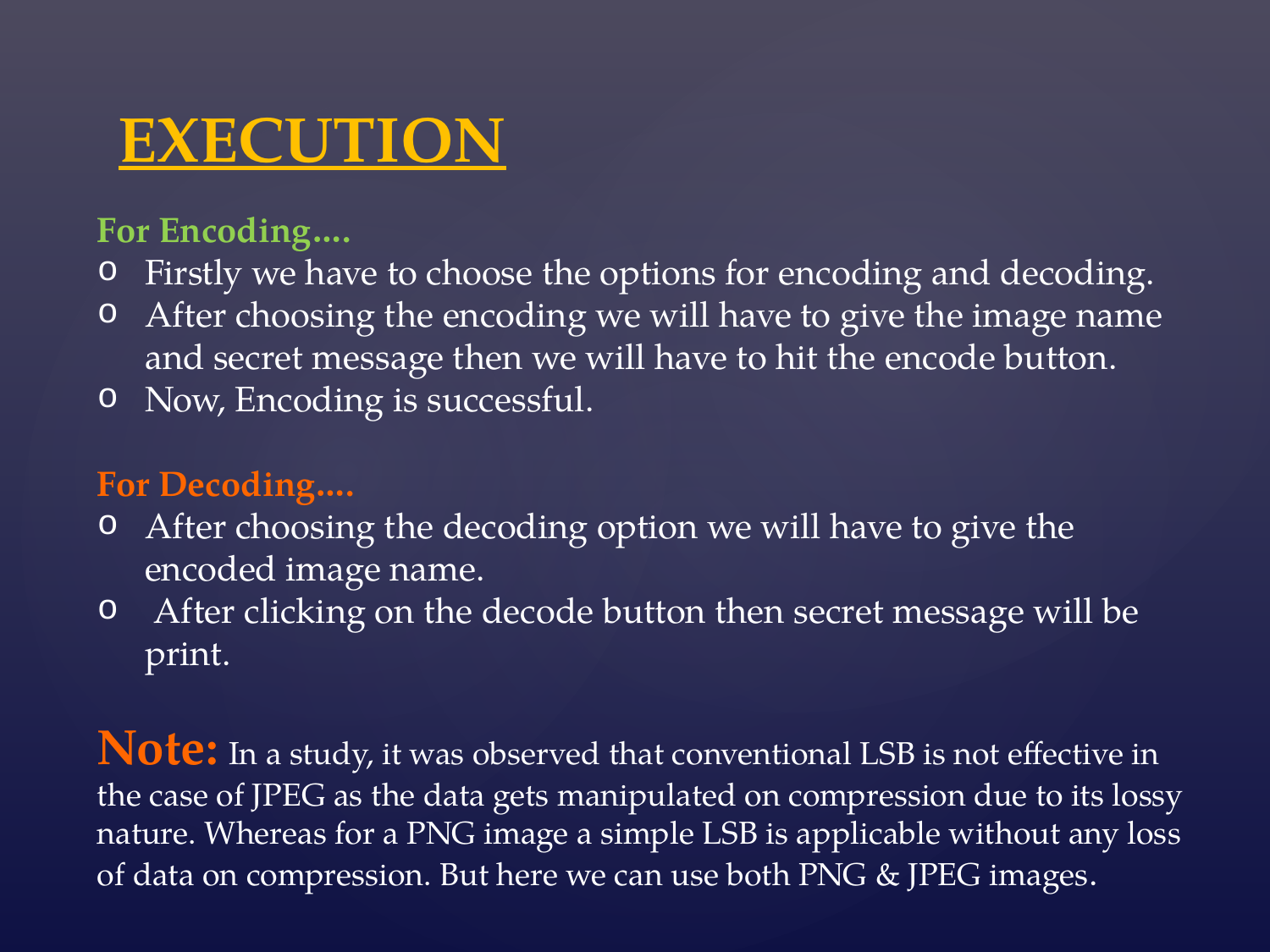

EXECUTION
For Encoding….
Firstly we have to choose the options for encoding and decoding.
After choosing the encoding we will have to give the image name and secret message then we will have to hit the encode button.
Now, Encoding is successful.

For Decoding….
After choosing the decoding option we will have to give the encoded image name.
 After clicking on the decode button then secret message will be print.

Note: In a study, it was observed that conventional LSB is not effective in the case of JPEG as the data gets manipulated on compression due to its lossy nature. Whereas for a PNG image a simple LSB is applicable without any loss of data on compression. But here we can use both PNG & JPEG images.